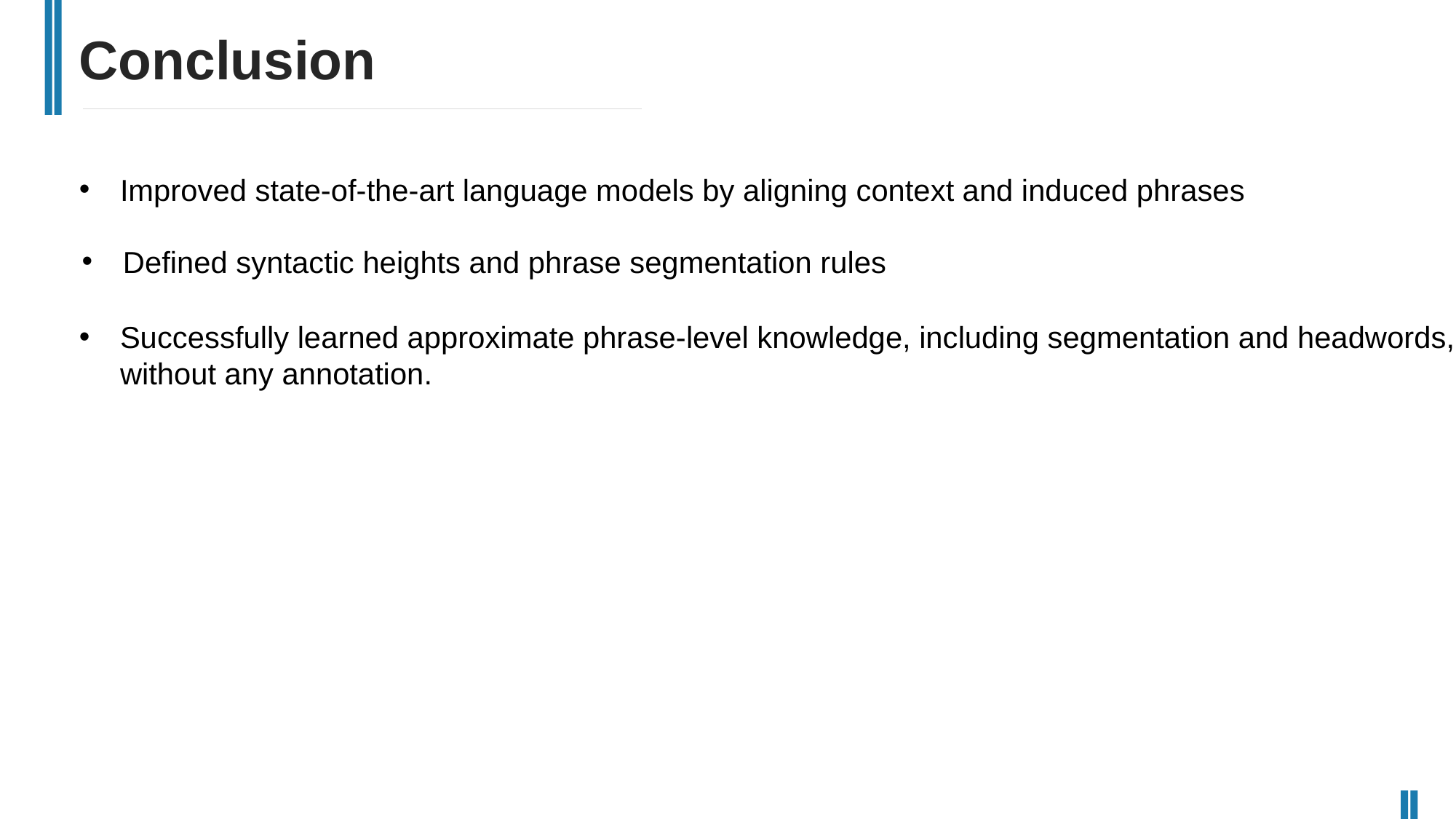

Conclusion
Improved state-of-the-art language models by aligning context and induced phrases
Defined syntactic heights and phrase segmentation rules
Successfully learned approximate phrase-level knowledge, including segmentation and headwords, without any annotation.